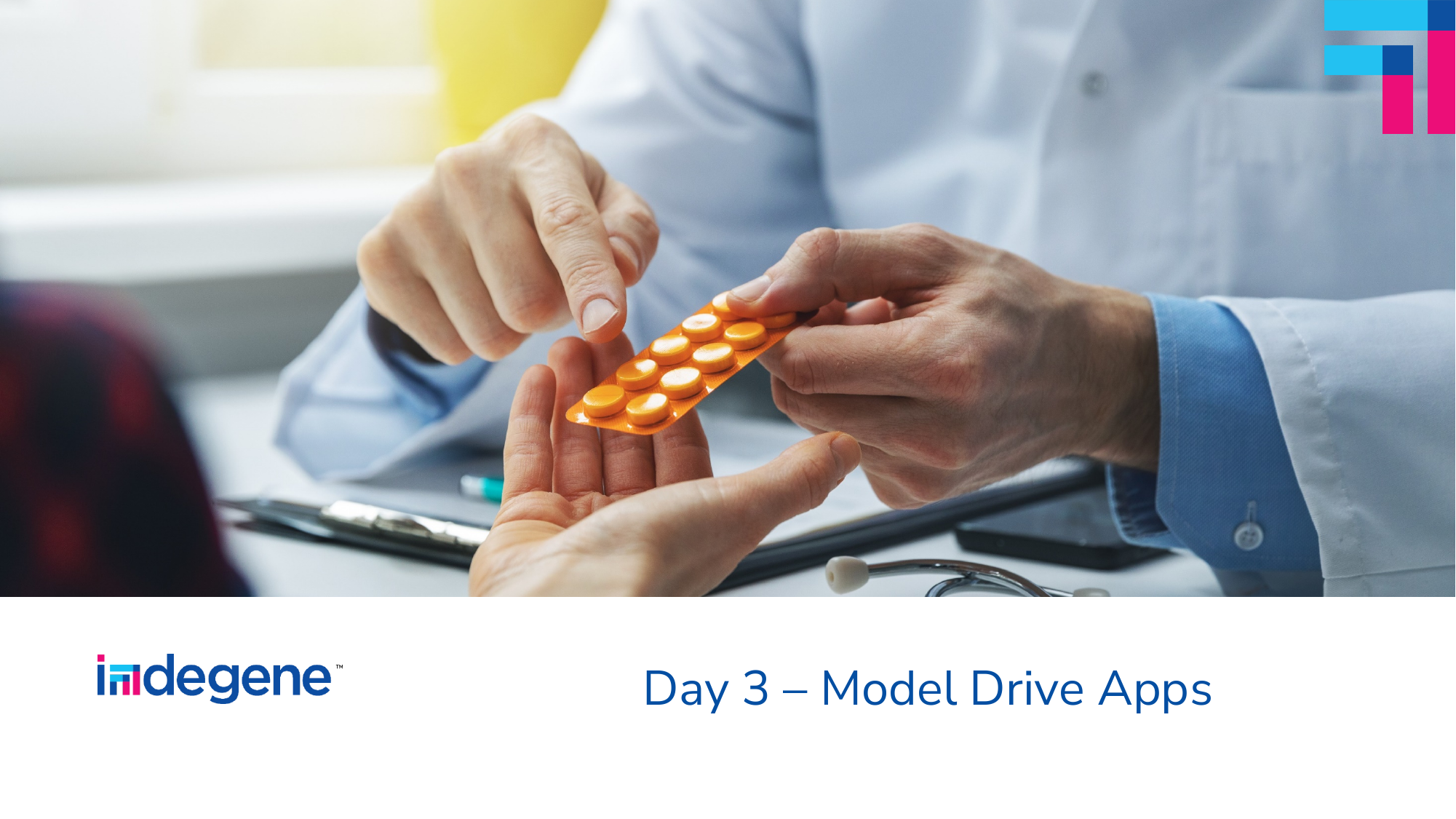

# Day 3 – Model Drive Apps